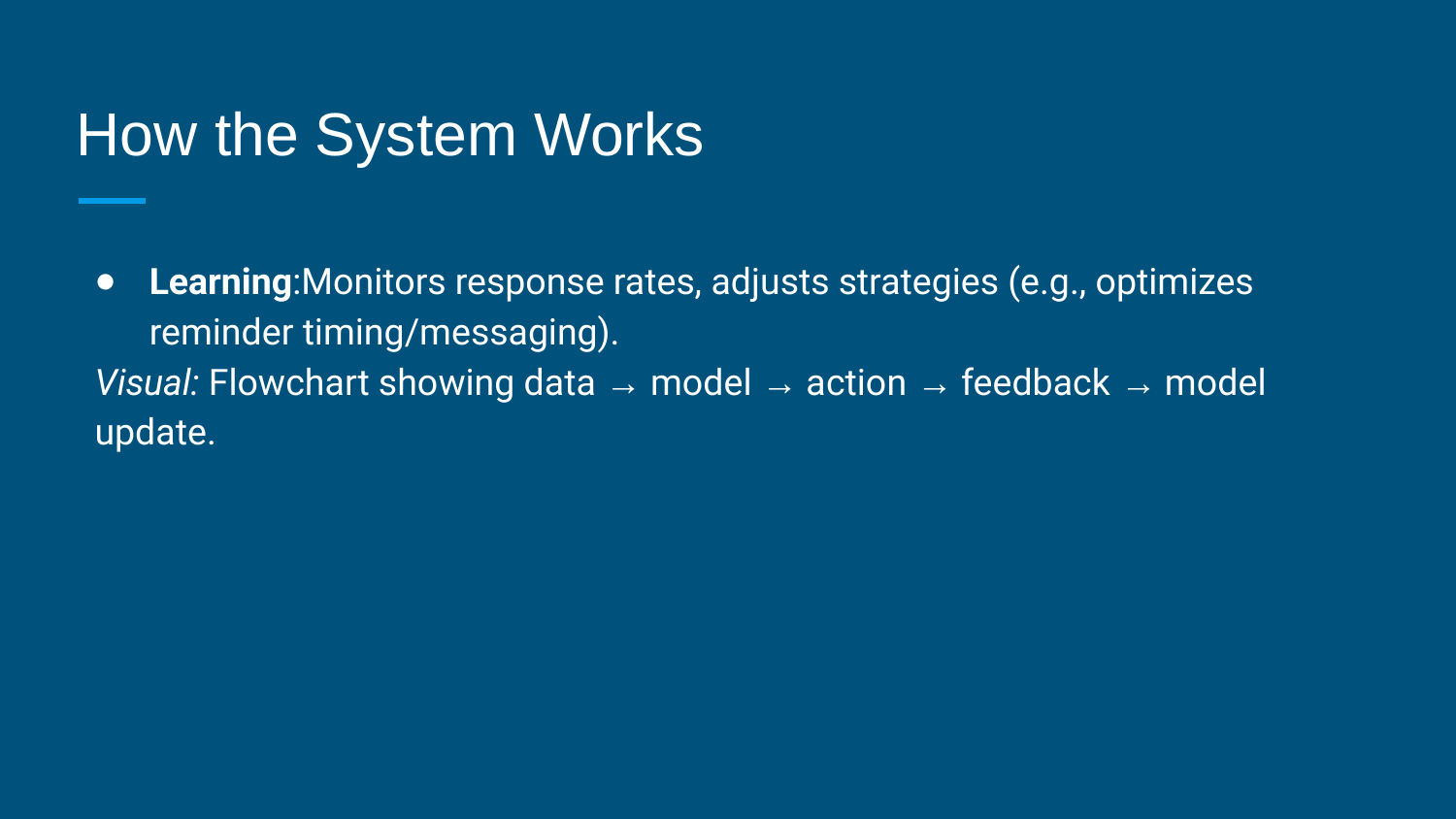

# How the System Works
Learning:Monitors response rates, adjusts strategies (e.g., optimizes reminder timing/messaging).
Visual: Flowchart showing data → model → action → feedback → model update.